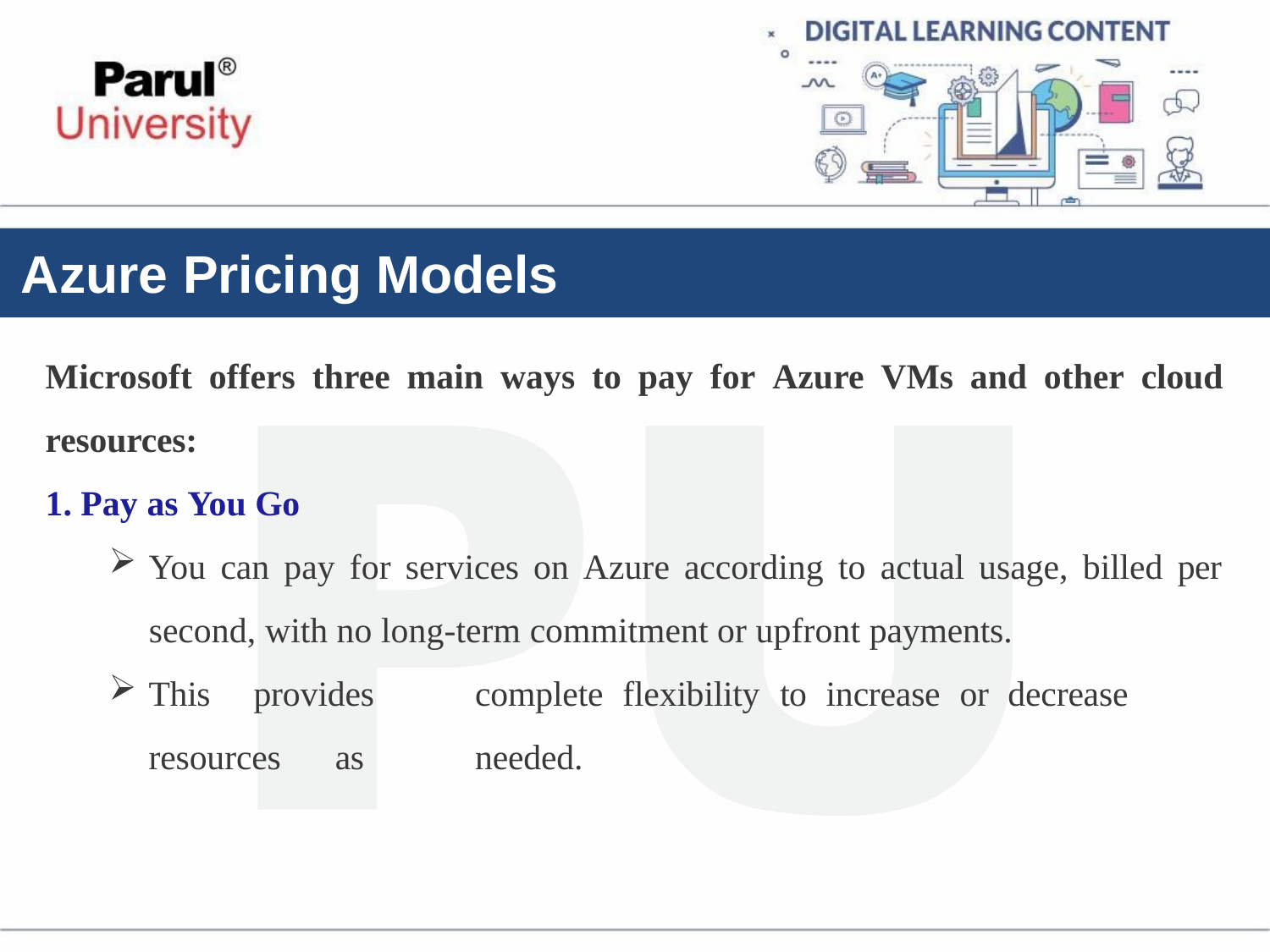

# Azure Pricing Models
Microsoft offers three main ways to pay for Azure VMs and other cloud resources:
Pay as You Go
You can pay for services on Azure according to actual usage, billed per
second, with no long-term commitment or upfront payments.
This	provides	complete	flexibility	to	increase	or	decrease	resources	as 	needed.